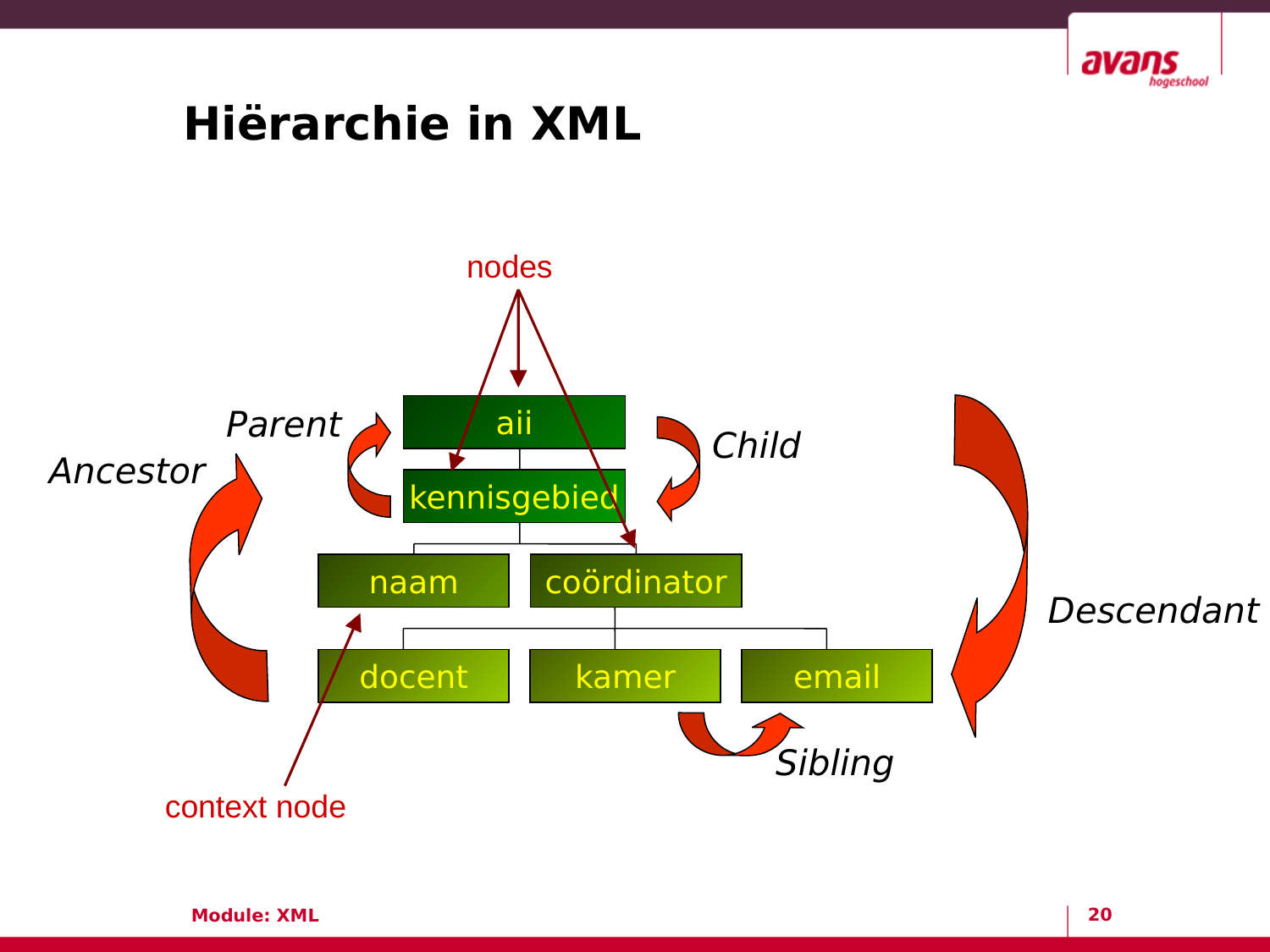

# Hiërarchie in XML
nodes

Parent
aii

Child

Ancestor

kennisgebied

naam
coördinator
Descendant

docent
kamer
email

Sibling
context node
20